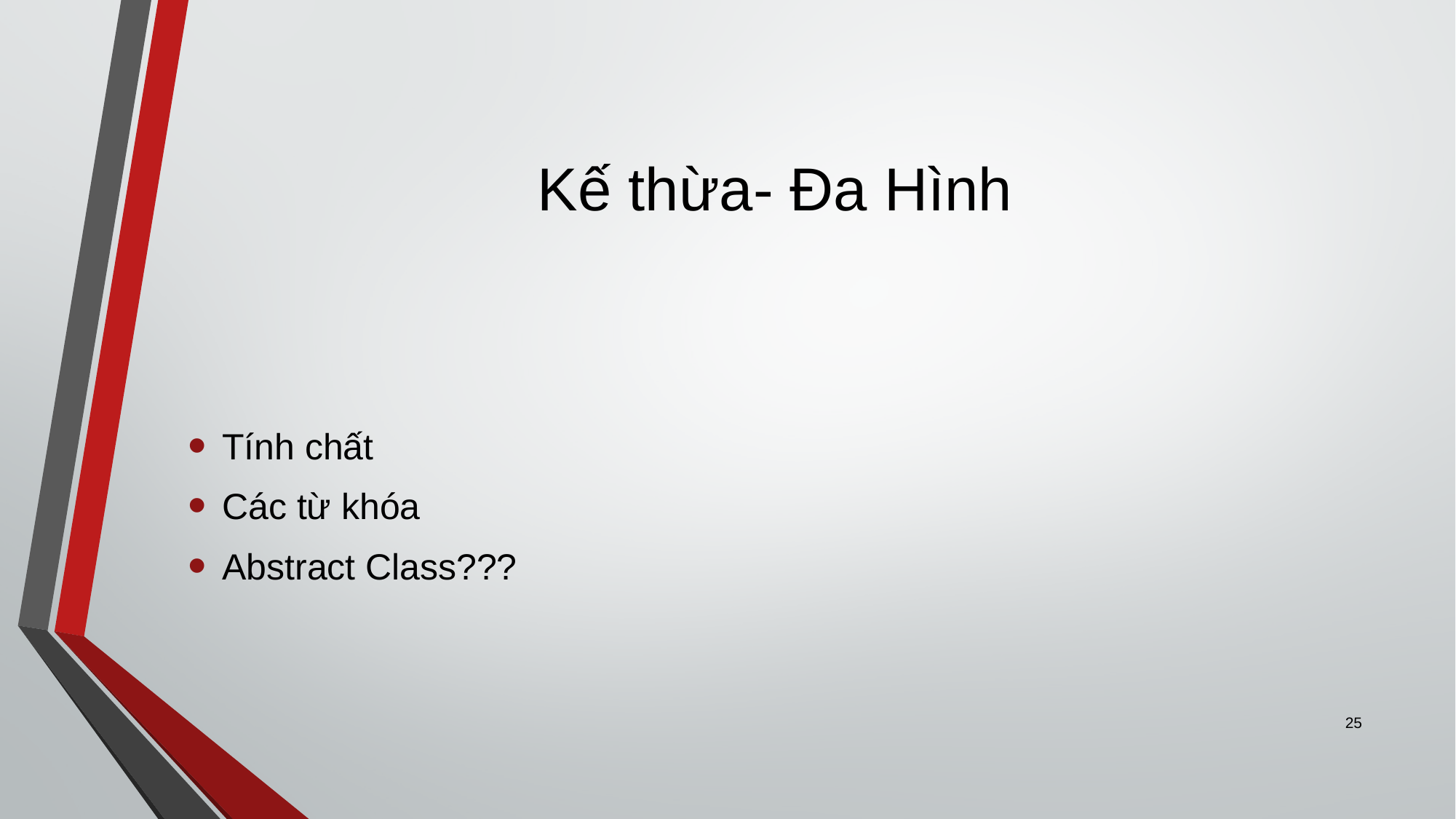

# Kế thừa- Đa Hình
Tính chất
Các từ khóa
Abstract Class???
25